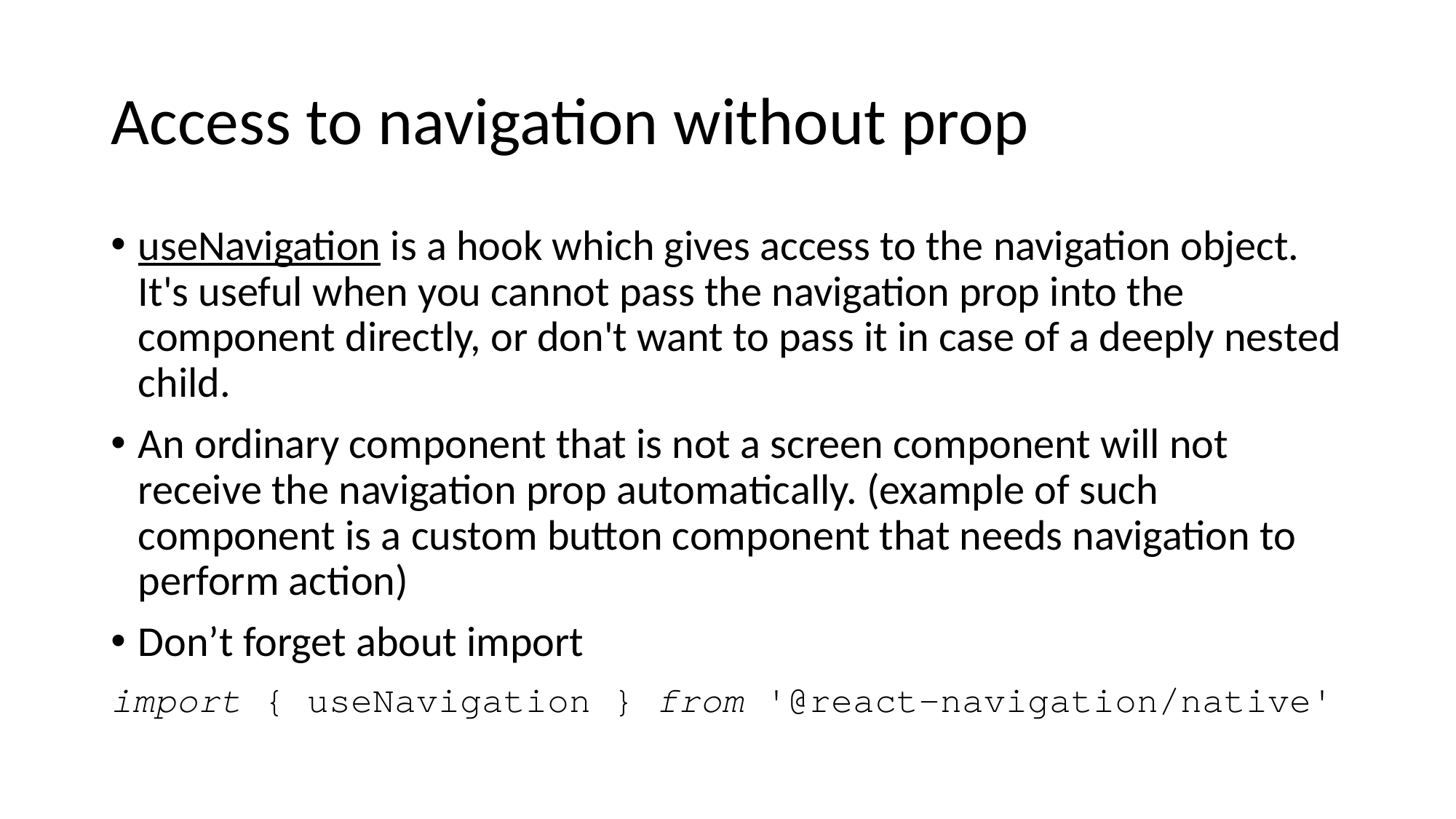

# Access to navigation without prop
useNavigation is a hook which gives access to the navigation object. It's useful when you cannot pass the navigation prop into the component directly, or don't want to pass it in case of a deeply nested child.
An ordinary component that is not a screen component will not receive the navigation prop automatically. (example of such component is a custom button component that needs navigation to perform action)
Don’t forget about import
import { useNavigation } from '@react-navigation/native'